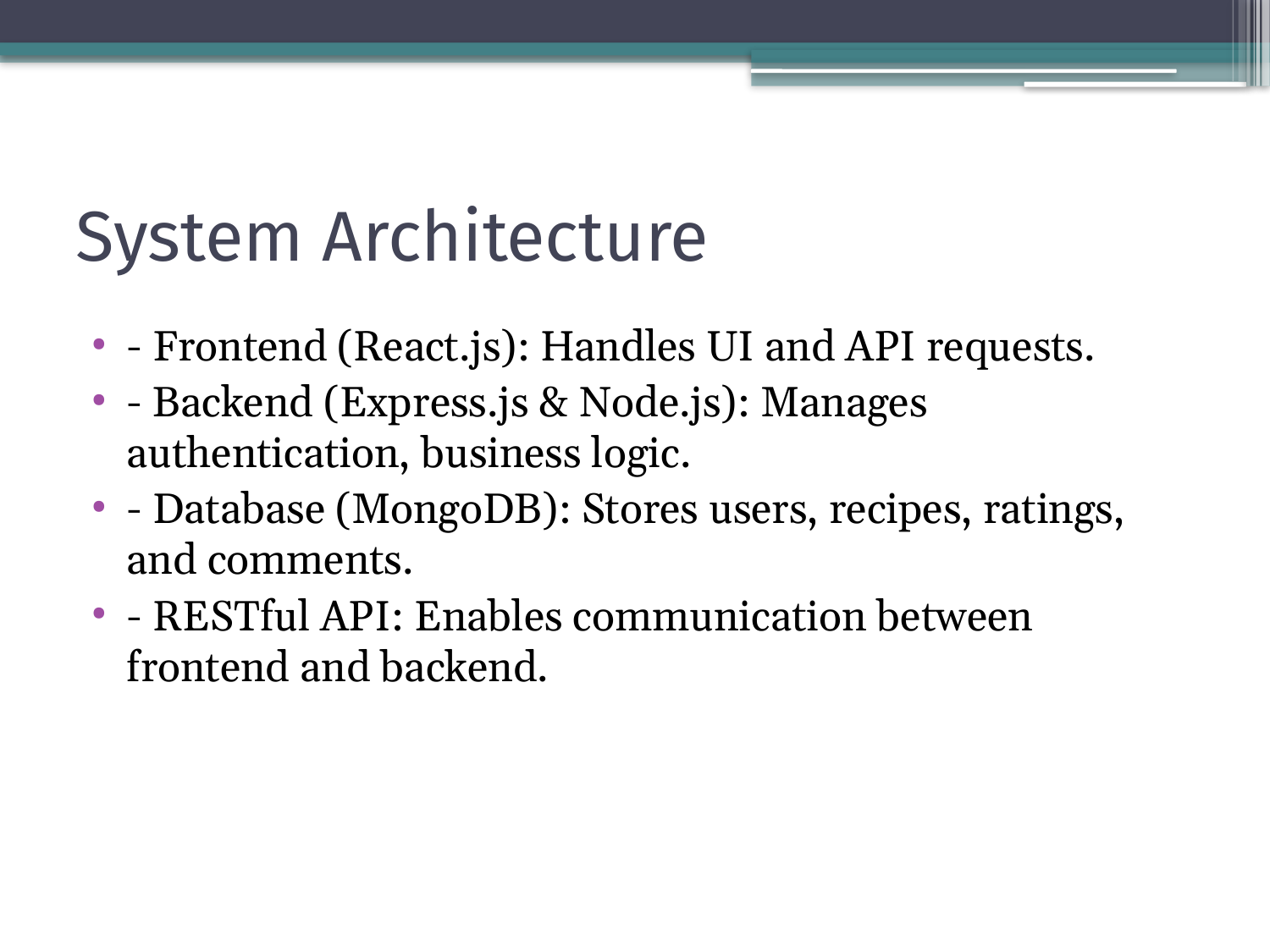

# System Architecture
- Frontend (React.js): Handles UI and API requests.
- Backend (Express.js & Node.js): Manages authentication, business logic.
- Database (MongoDB): Stores users, recipes, ratings, and comments.
- RESTful API: Enables communication between frontend and backend.